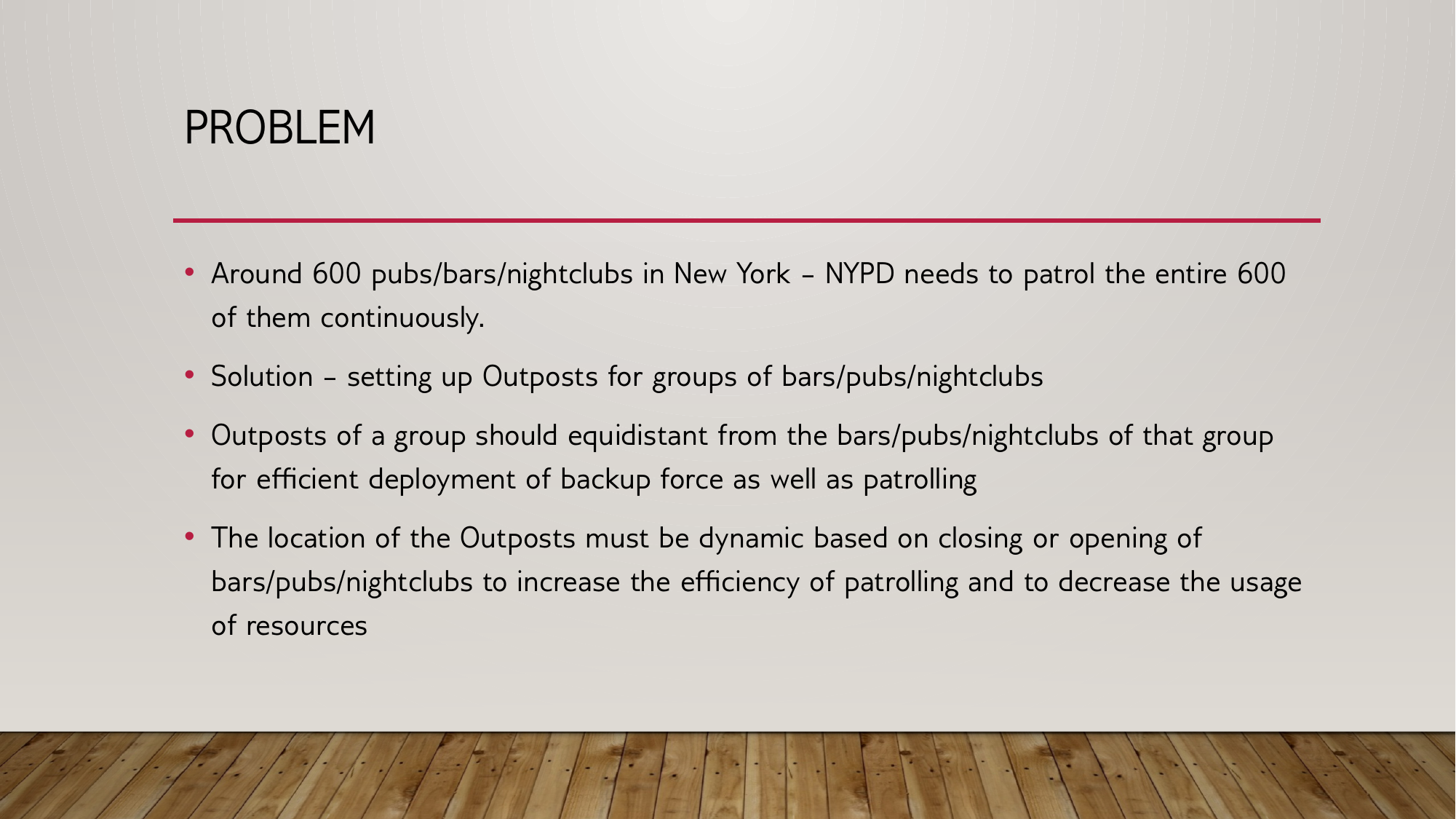

# problem
Around 600 pubs/bars/nightclubs in New York – NYPD needs to patrol the entire 600 of them continuously.
Solution – setting up Outposts for groups of bars/pubs/nightclubs
Outposts of a group should equidistant from the bars/pubs/nightclubs of that group for efficient deployment of backup force as well as patrolling
The location of the Outposts must be dynamic based on closing or opening of bars/pubs/nightclubs to increase the efficiency of patrolling and to decrease the usage of resources